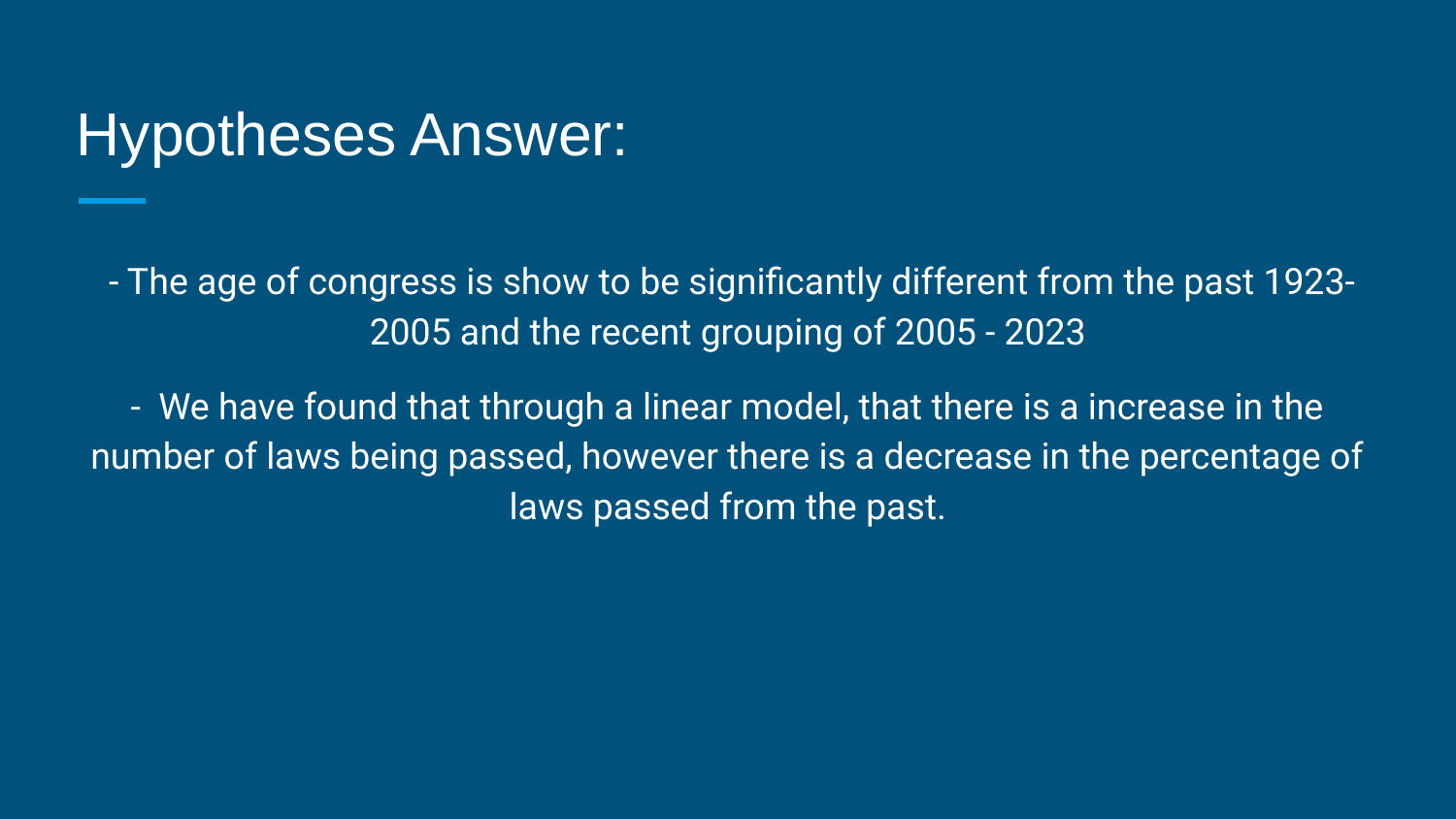

# Hypotheses Answer:
 - The age of congress is show to be significantly different from the past 1923- 2005 and the recent grouping of 2005 - 2023
-  We have found that through a linear model, that there is a increase in the number of laws being passed, however there is a decrease in the percentage of laws passed from the past.